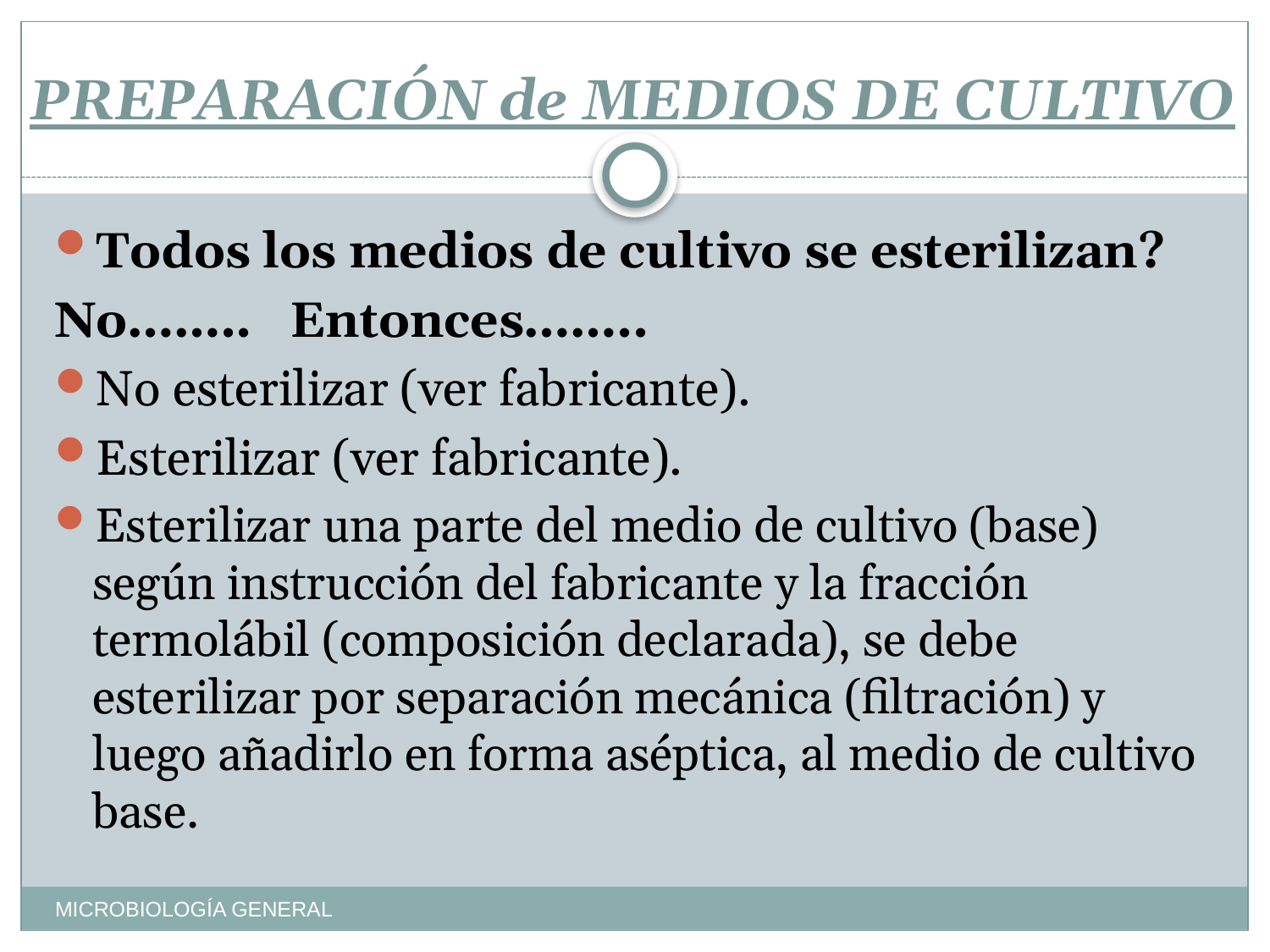

# PREPARACIÓN de MEDIOS DE CULTIVO
Todos los medios de cultivo se esterilizan?
No……..   Entonces……..
No esterilizar (ver fabricante).
Esterilizar (ver fabricante).
Esterilizar una parte del medio de cultivo (base) según instrucción del fabricante y la fracción termolábil (composición declarada), se debe esterilizar por separación mecánica (filtración) y luego añadirlo en forma aséptica, al medio de cultivo base.

MICROBIOLOGÍA GENERAL